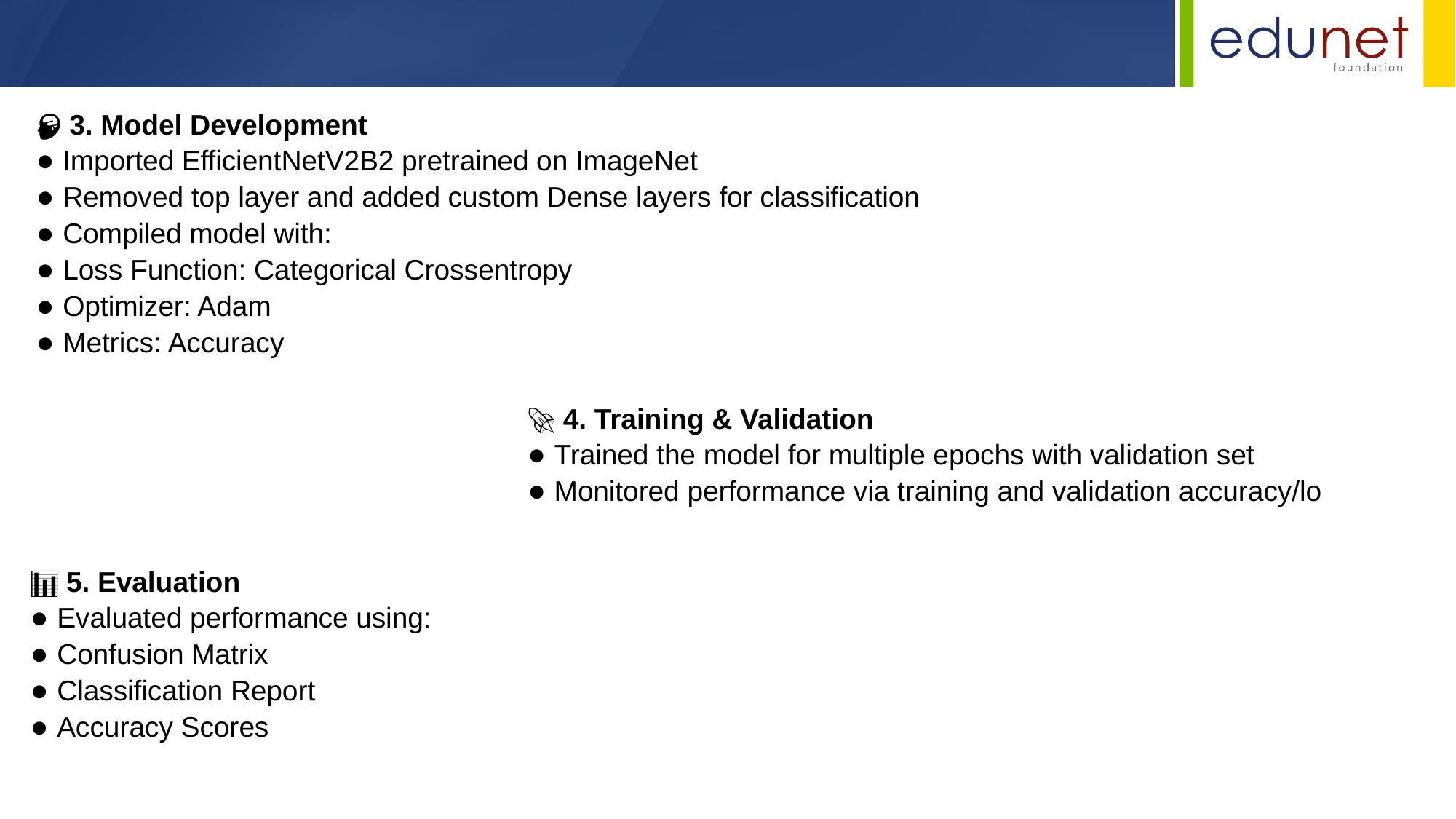

🧠 3. Model Development
● Imported EfficientNetV2B2 pretrained on ImageNet
● Removed top layer and added custom Dense layers for classification
● Compiled model with:
● Loss Function: Categorical Crossentropy
● Optimizer: Adam
● Metrics: Accuracy
🚀 4. Training & Validation
● Trained the model for multiple epochs with validation set
● Monitored performance via training and validation accuracy/lo
📊 5. Evaluation
● Evaluated performance using:
● Confusion Matrix
● Classification Report
● Accuracy Scores